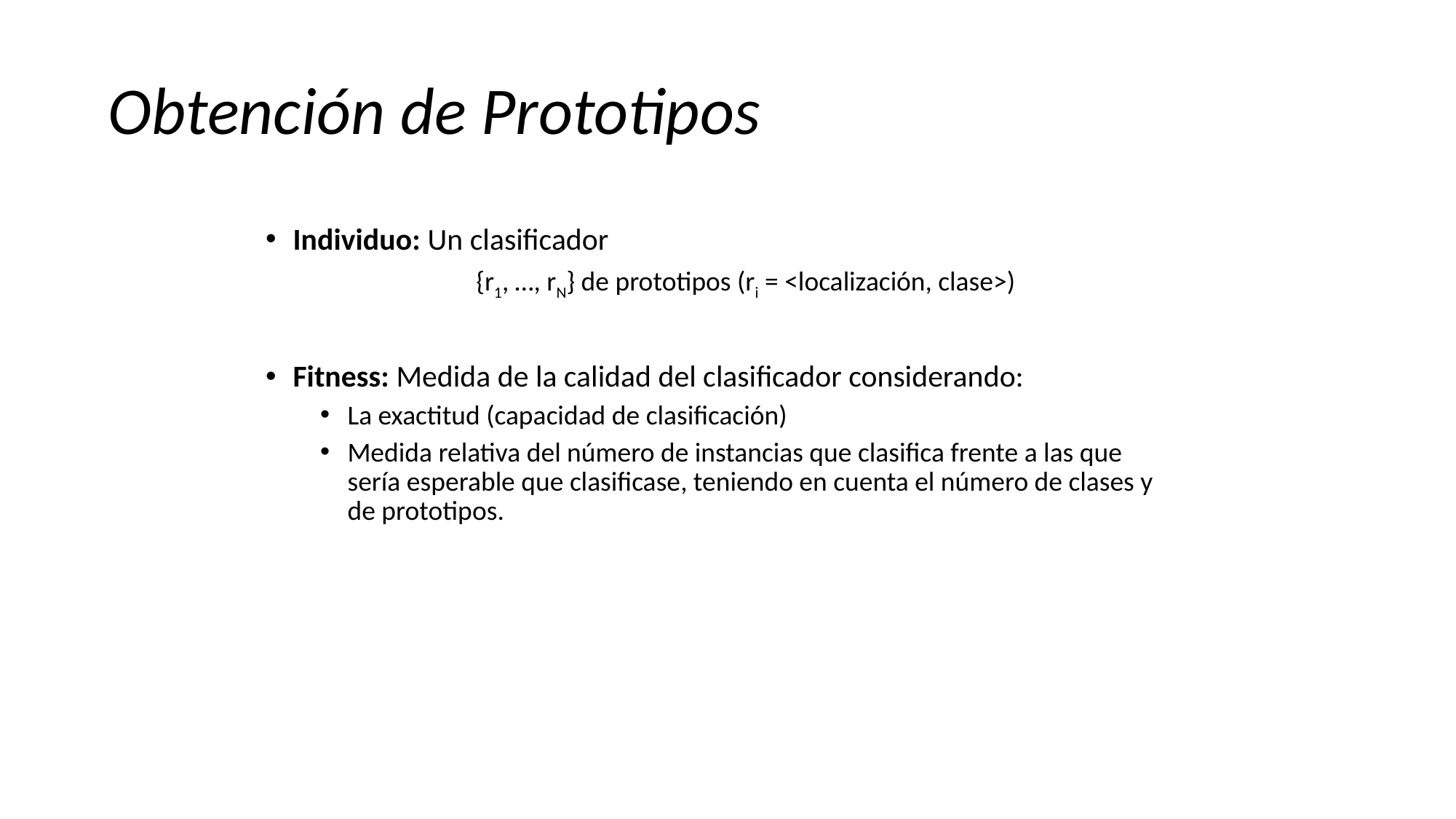

# Obtención de Prototipos
Individuo: Un clasificador
{r1, …, rN} de prototipos (ri = <localización, clase>)

Fitness: Medida de la calidad del clasificador considerando:
La exactitud (capacidad de clasificación)
Medida relativa del número de instancias que clasifica frente a las que sería esperable que clasificase, teniendo en cuenta el número de clases y de prototipos.